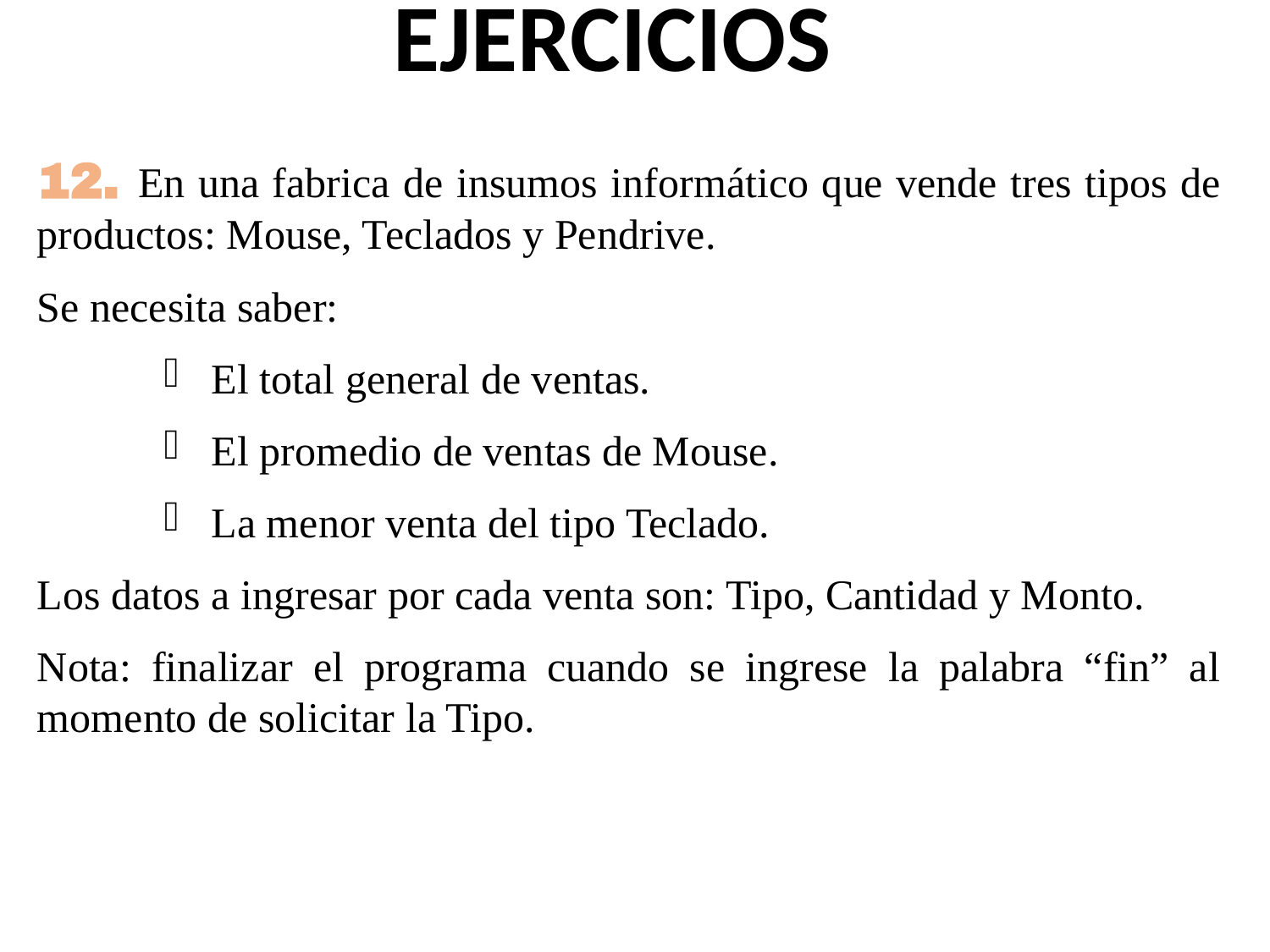

EJERCICIOS
12. En una fabrica de insumos informático que vende tres tipos de productos: Mouse, Teclados y Pendrive.
Se necesita saber:
El total general de ventas.
El promedio de ventas de Mouse.
La menor venta del tipo Teclado.
Los datos a ingresar por cada venta son: Tipo, Cantidad y Monto.
Nota: finalizar el programa cuando se ingrese la palabra “fin” al momento de solicitar la Tipo.